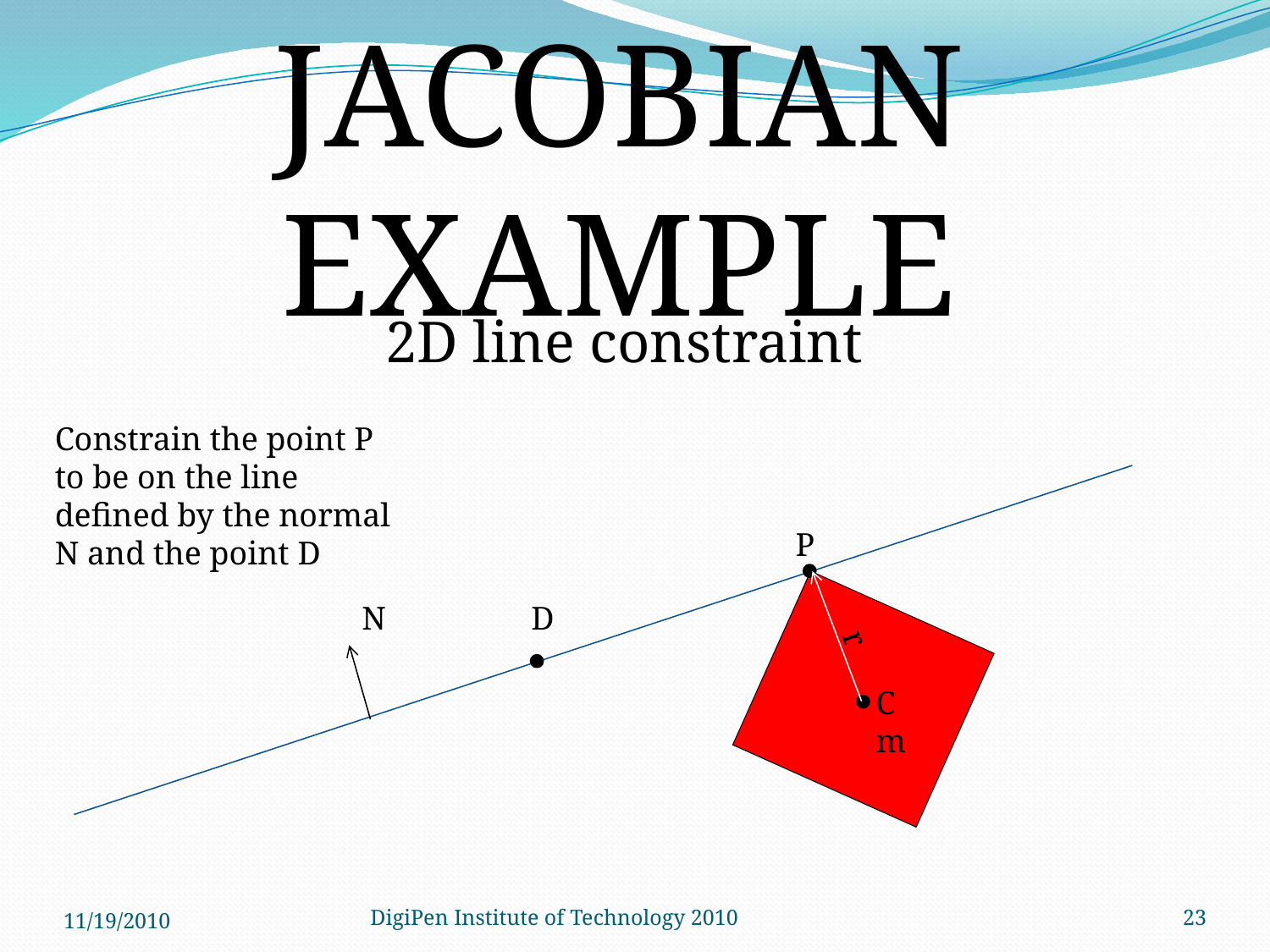

JACOBIAN EXAMPLE
2D line constraint
Constrain the point P to be on the line defined by the normal N and the point D
P

N
D

r

Cm

11/19/2010
DigiPen Institute of Technology 2010
23